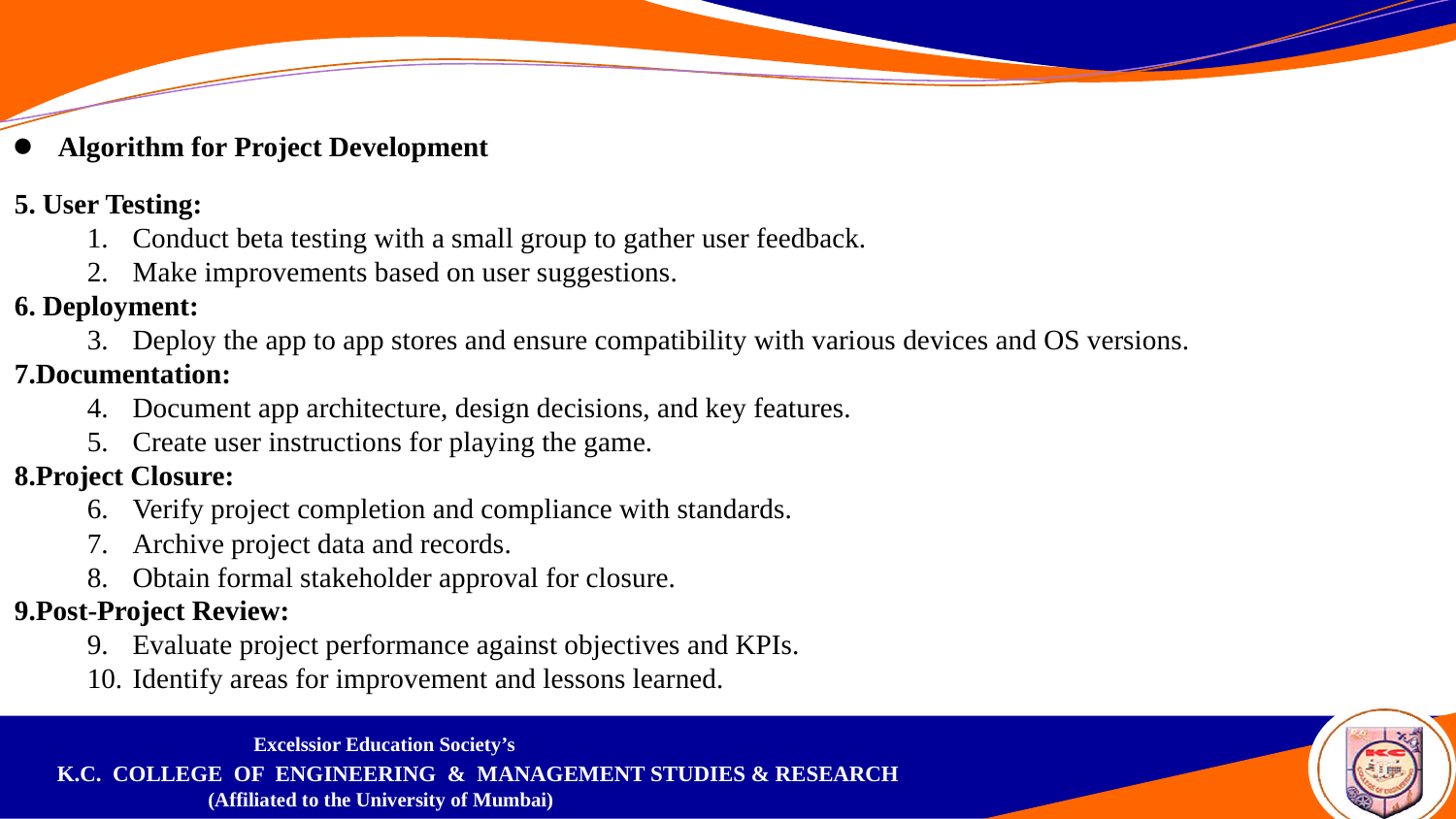

Algorithm for Project Development
5. User Testing:
Conduct beta testing with a small group to gather user feedback.
Make improvements based on user suggestions.
6. Deployment:
Deploy the app to app stores and ensure compatibility with various devices and OS versions.
7.Documentation:
Document app architecture, design decisions, and key features.
Create user instructions for playing the game.
8.Project Closure:
Verify project completion and compliance with standards.
Archive project data and records.
Obtain formal stakeholder approval for closure.
9.Post-Project Review:
Evaluate project performance against objectives and KPIs.
Identify areas for improvement and lessons learned.